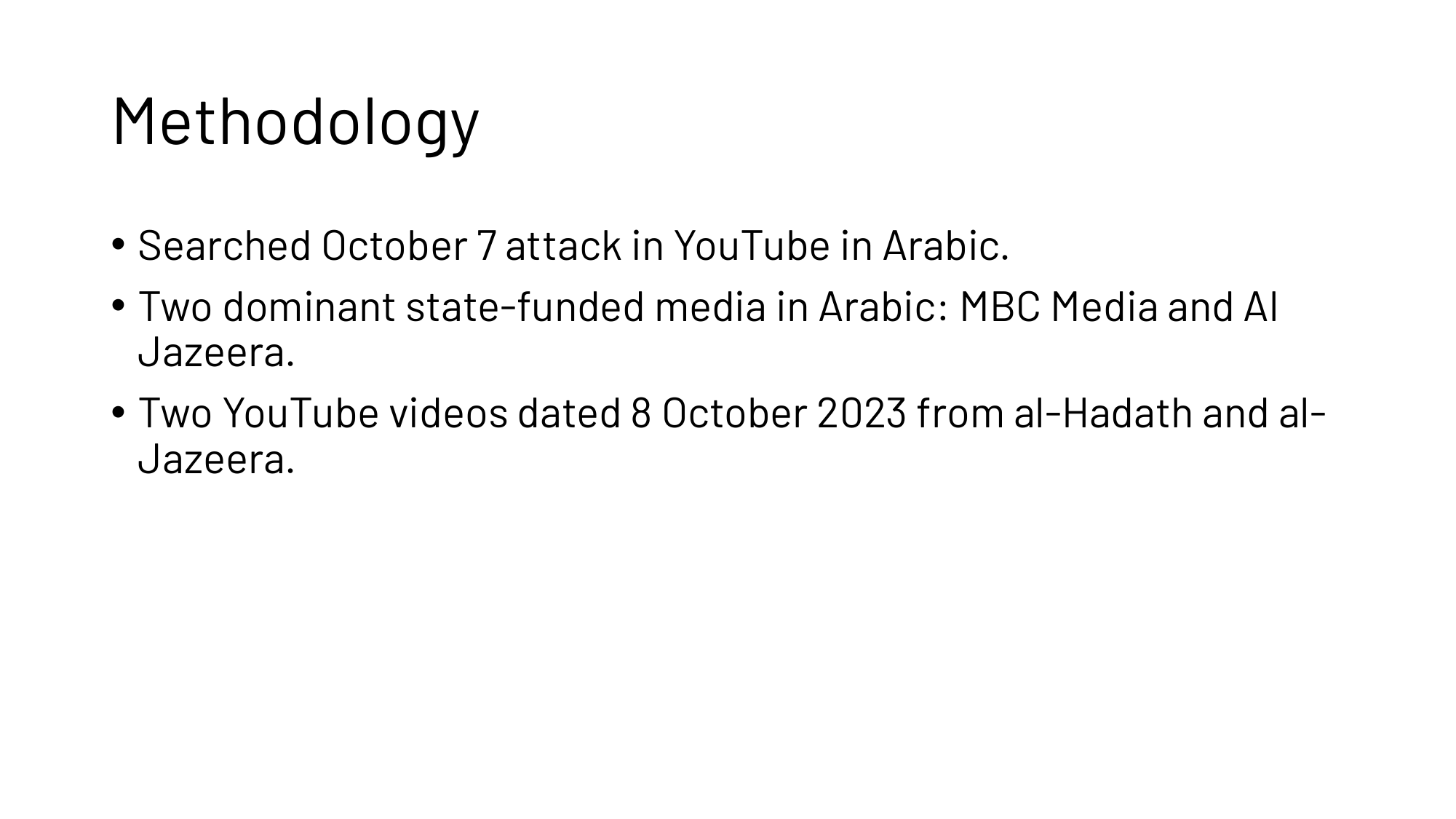

# Methodology
Searched October 7 attack in YouTube in Arabic.
Two dominant state-funded media in Arabic: MBC Media and Al Jazeera.
Two YouTube videos dated 8 October 2023 from al-Hadath and al-Jazeera.